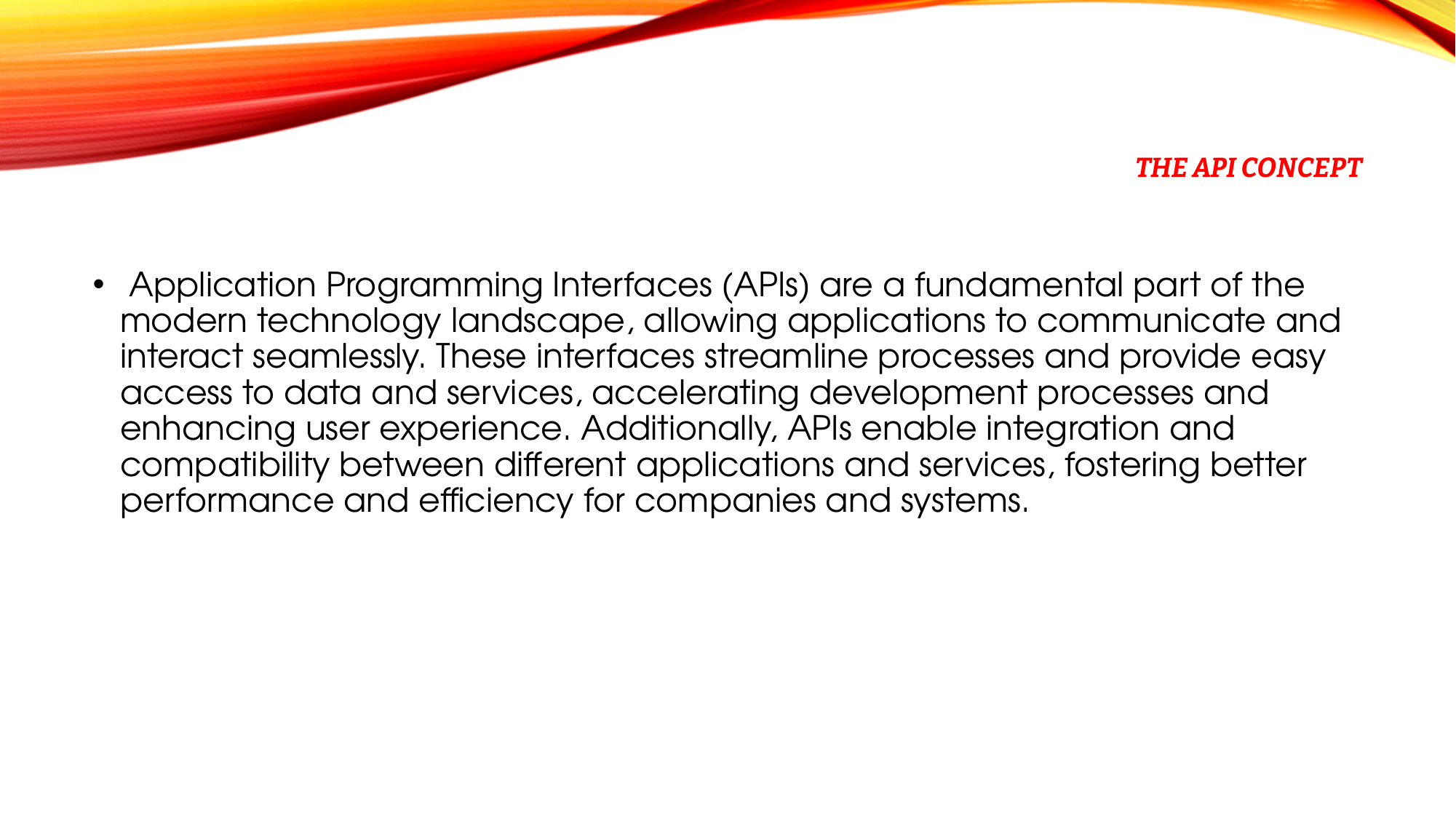

# The API Concept
 Application Programming Interfaces (APIs) are a fundamental part of the modern technology landscape, allowing applications to communicate and interact seamlessly. These interfaces streamline processes and provide easy access to data and services, accelerating development processes and enhancing user experience. Additionally, APIs enable integration and compatibility between different applications and services, fostering better performance and efficiency for companies and systems.